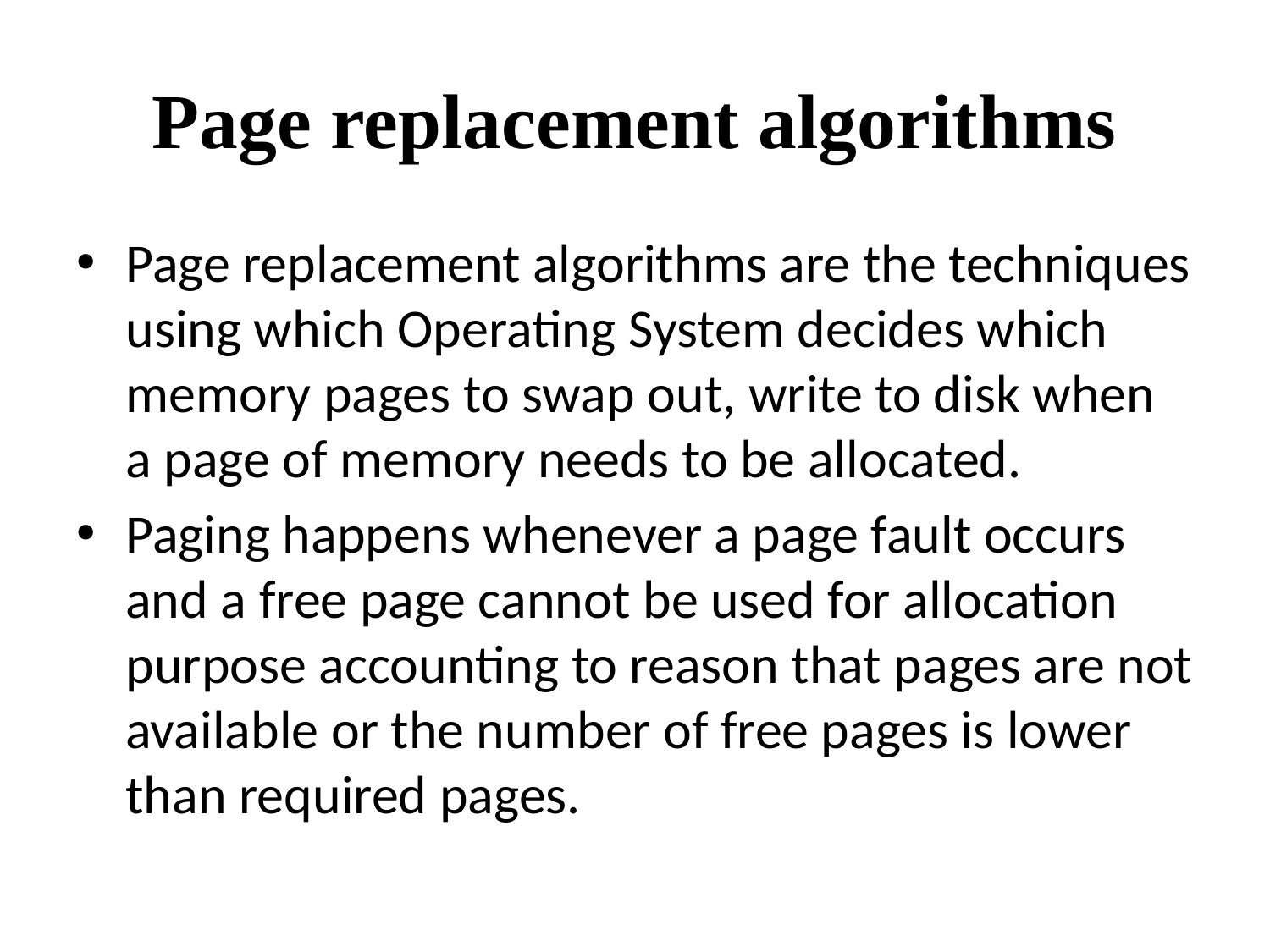

# Page replacement algorithms
Page replacement algorithms are the techniques using which Operating System decides which memory pages to swap out, write to disk when a page of memory needs to be allocated.
Paging happens whenever a page fault occurs and a free page cannot be used for allocation purpose accounting to reason that pages are not available or the number of free pages is lower than required pages.